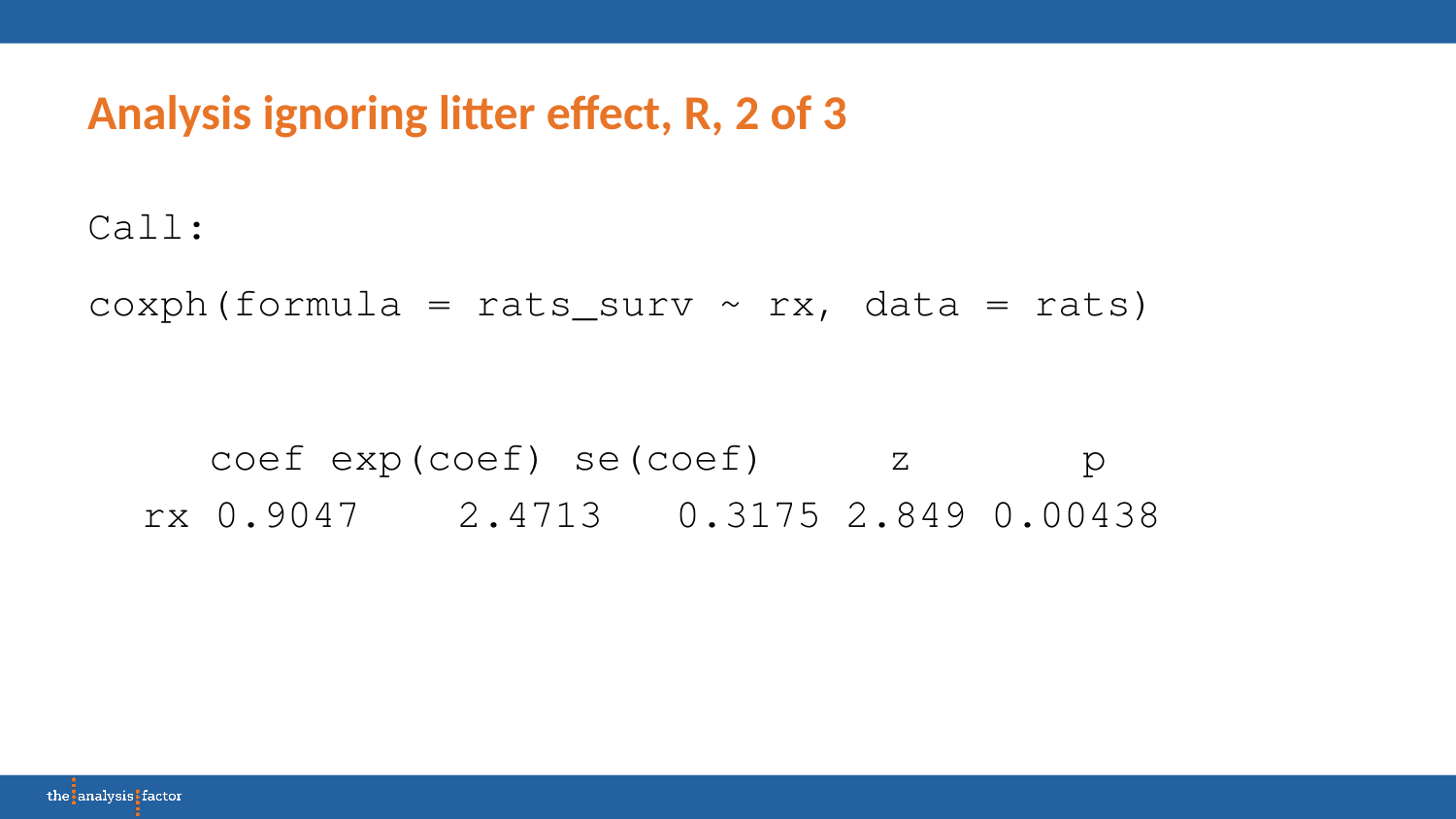

# Analysis ignoring litter effect, R, 2 of 3
Call:
coxph(formula = rats_surv ~ rx, data = rats)

     coef exp(coef) se(coef)     z       p
rx 0.9047    2.4713   0.3175 2.849 0.00438